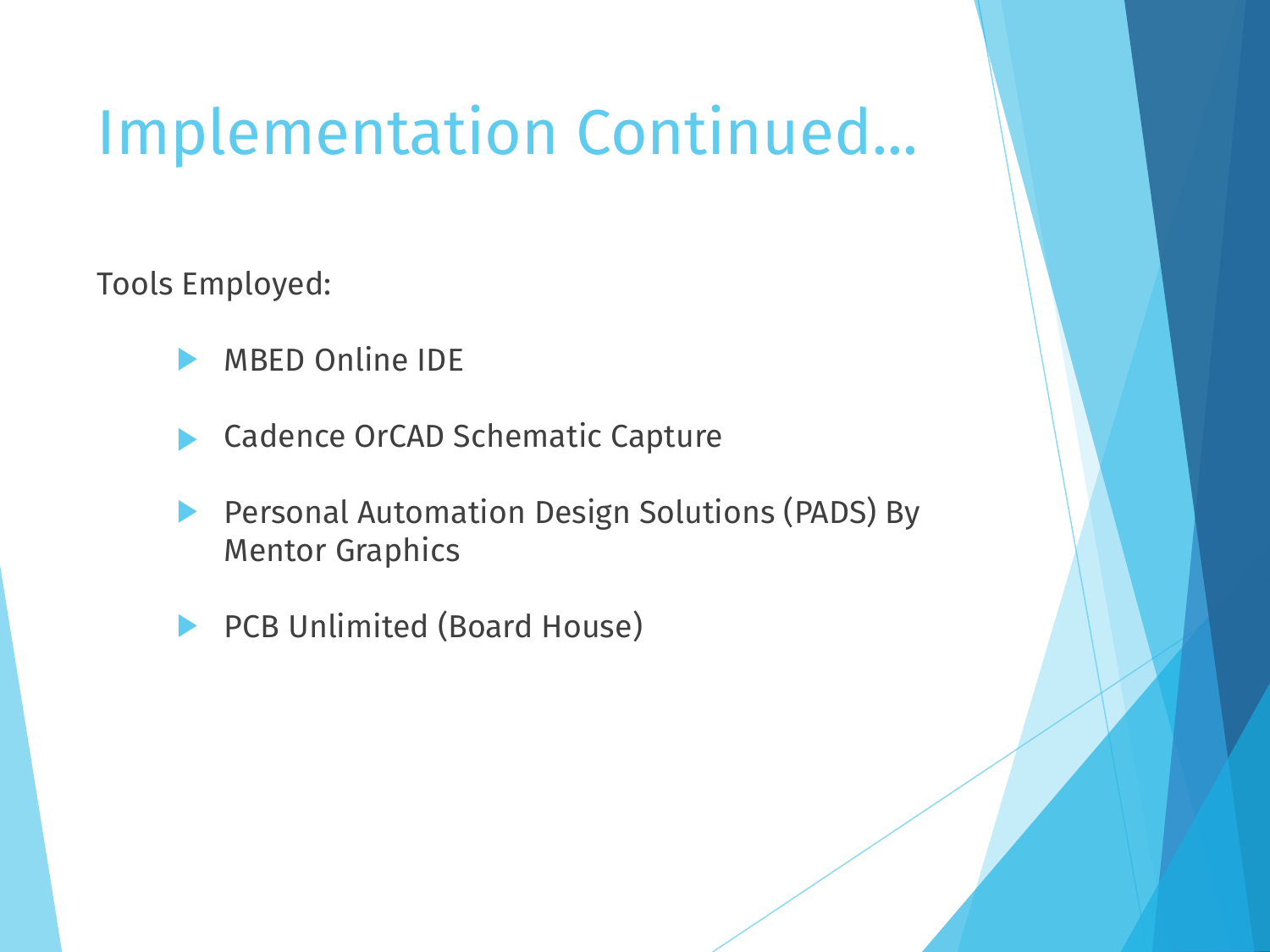

# Implementation Continued...
Tools Employed:

MBED Online IDE

Cadence OrCAD Schematic Capture

Personal Automation Design Solutions (PADS) By Mentor Graphics

PCB Unlimited (Board House)